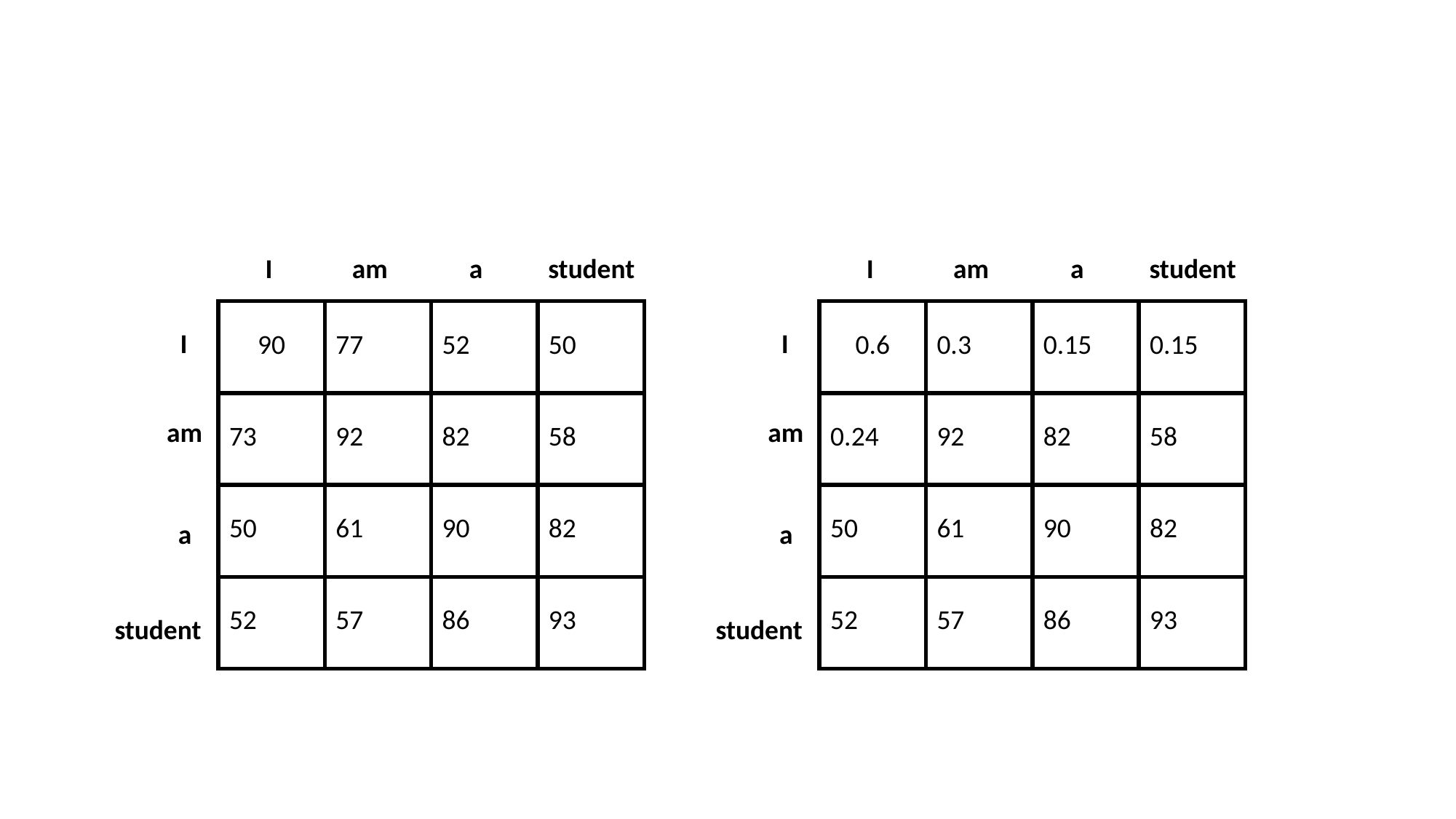

I
am
a
student
I
am
a
student
| 90 | 77 | 52 | 50 |
| --- | --- | --- | --- |
| 73 | 92 | 82 | 58 |
| 50 | 61 | 90 | 82 |
| 52 | 57 | 86 | 93 |
| 0.6 | 0.3 | 0.15 | 0.15 |
| --- | --- | --- | --- |
| 0.24 | 92 | 82 | 58 |
| 50 | 61 | 90 | 82 |
| 52 | 57 | 86 | 93 |
I
I
am
am
a
a
student
student